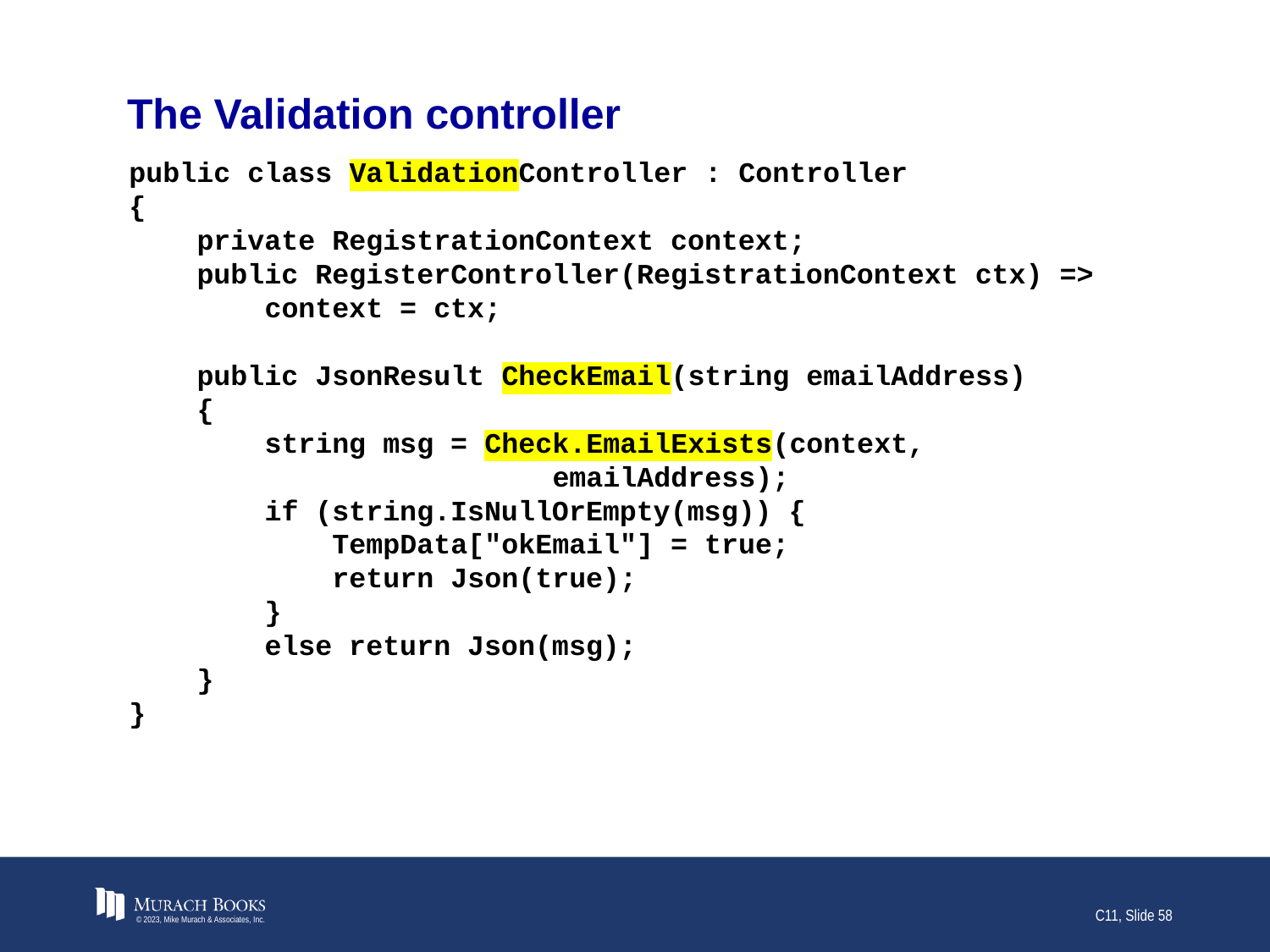

# The Validation controller
public class ValidationController : Controller
{
    private RegistrationContext context;
    public RegisterController(RegistrationContext ctx) =>
        context = ctx;

    public JsonResult CheckEmail(string emailAddress)
    {
        string msg = Check.EmailExists(context,
                         emailAddress);
        if (string.IsNullOrEmpty(msg)) {
            TempData["okEmail"] = true;
            return Json(true);
        }
        else return Json(msg);
    }
}

© 2023, Mike Murach & Associates, Inc.

C11, Slide 58